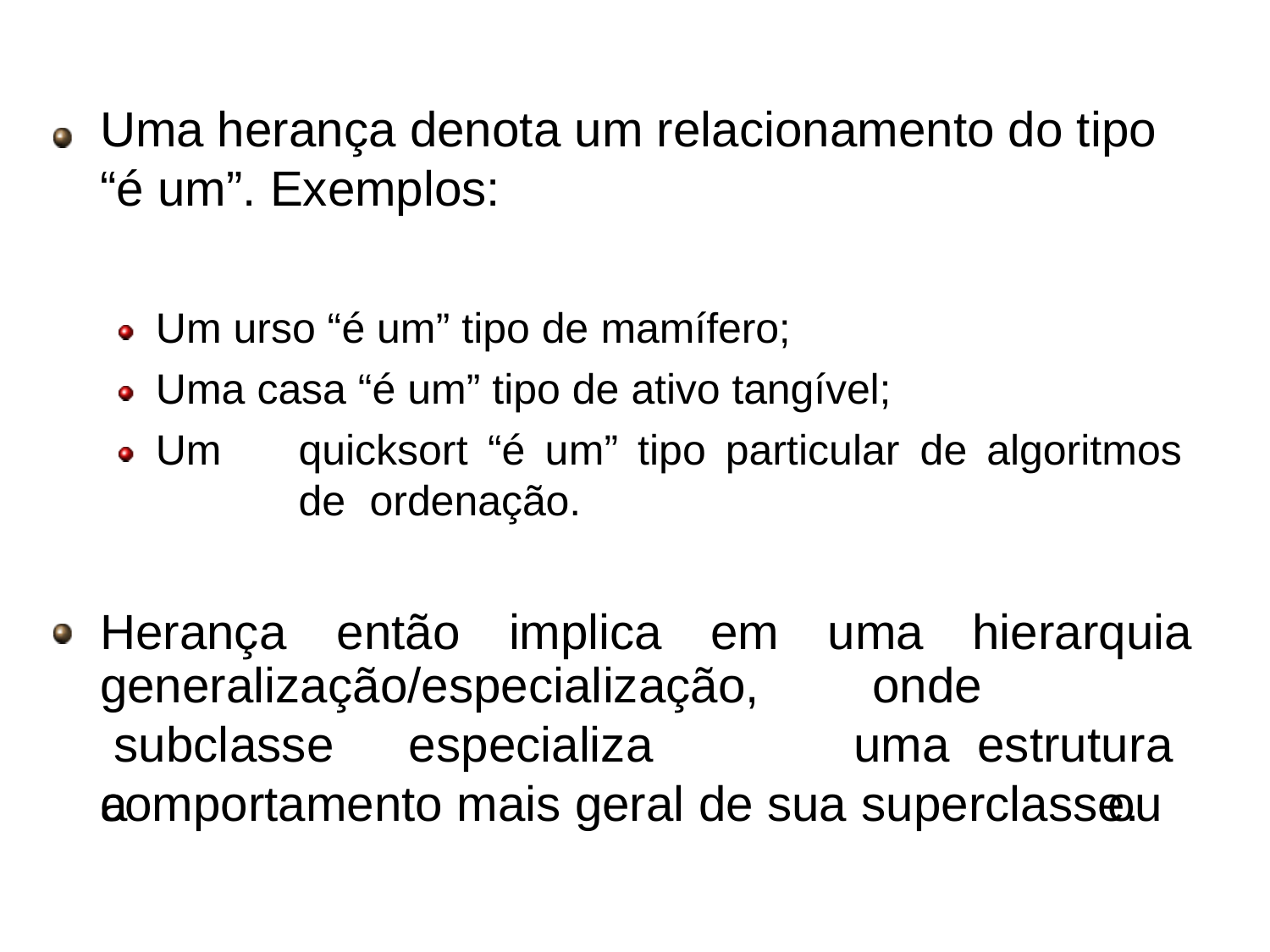

# Herança
Uma herança denota um relacionamento do tipo  “é um”. Exemplos:

Um urso “é um” tipo de mamífero;  Uma casa “é um” tipo de ativo tangível;
Um	quicksort	“é	um”	tipo	particular	de	algoritmos	de  ordenação.

Herança	então	implica	em	uma	hierarquia

generalização/especialização,  subclasse	especializa	a
onde	uma  estrutura		ou
comportamento mais geral de sua superclasse.